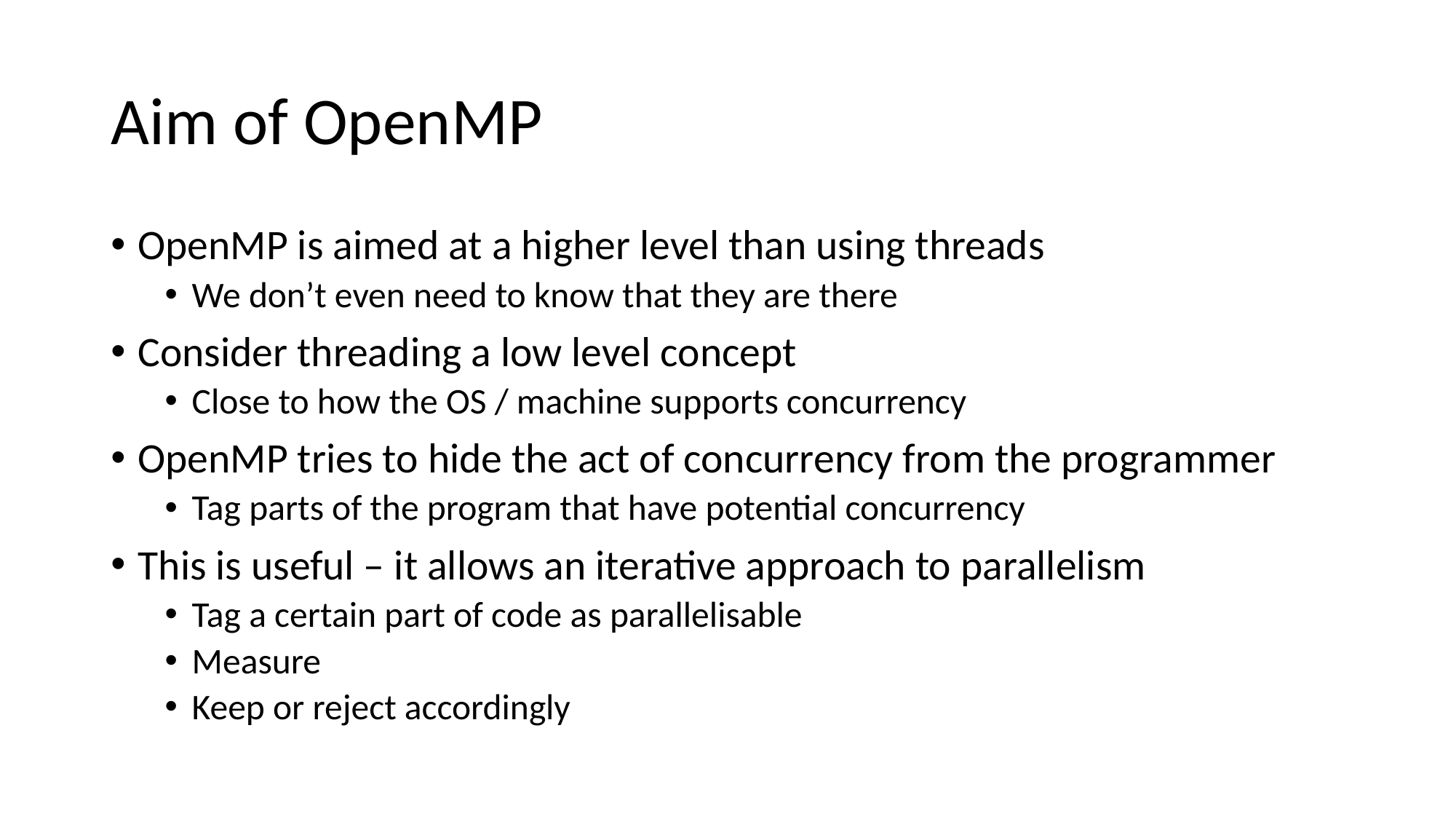

# Aim of OpenMP
OpenMP is aimed at a higher level than using threads
We don’t even need to know that they are there
Consider threading a low level concept
Close to how the OS / machine supports concurrency
OpenMP tries to hide the act of concurrency from the programmer
Tag parts of the program that have potential concurrency
This is useful – it allows an iterative approach to parallelism
Tag a certain part of code as parallelisable
Measure
Keep or reject accordingly